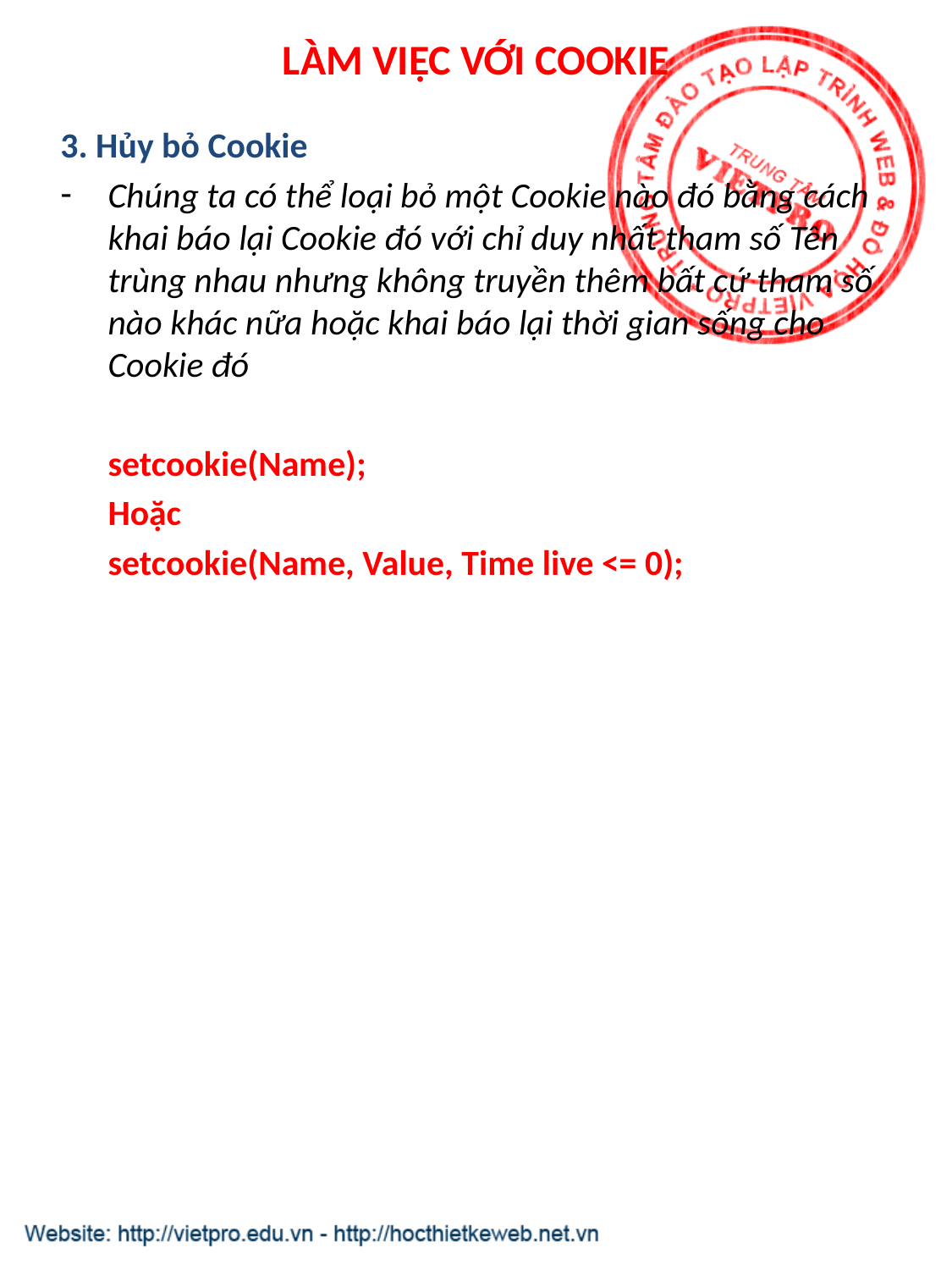

# LÀM VIỆC VỚI COOKIE
3. Hủy bỏ Cookie
Chúng ta có thể loại bỏ một Cookie nào đó bằng cách khai báo lại Cookie đó với chỉ duy nhất tham số Tên trùng nhau nhưng không truyền thêm bất cứ tham số nào khác nữa hoặc khai báo lại thời gian sống cho Cookie đó

	setcookie(Name);
	Hoặc
	setcookie(Name, Value, Time live <= 0);